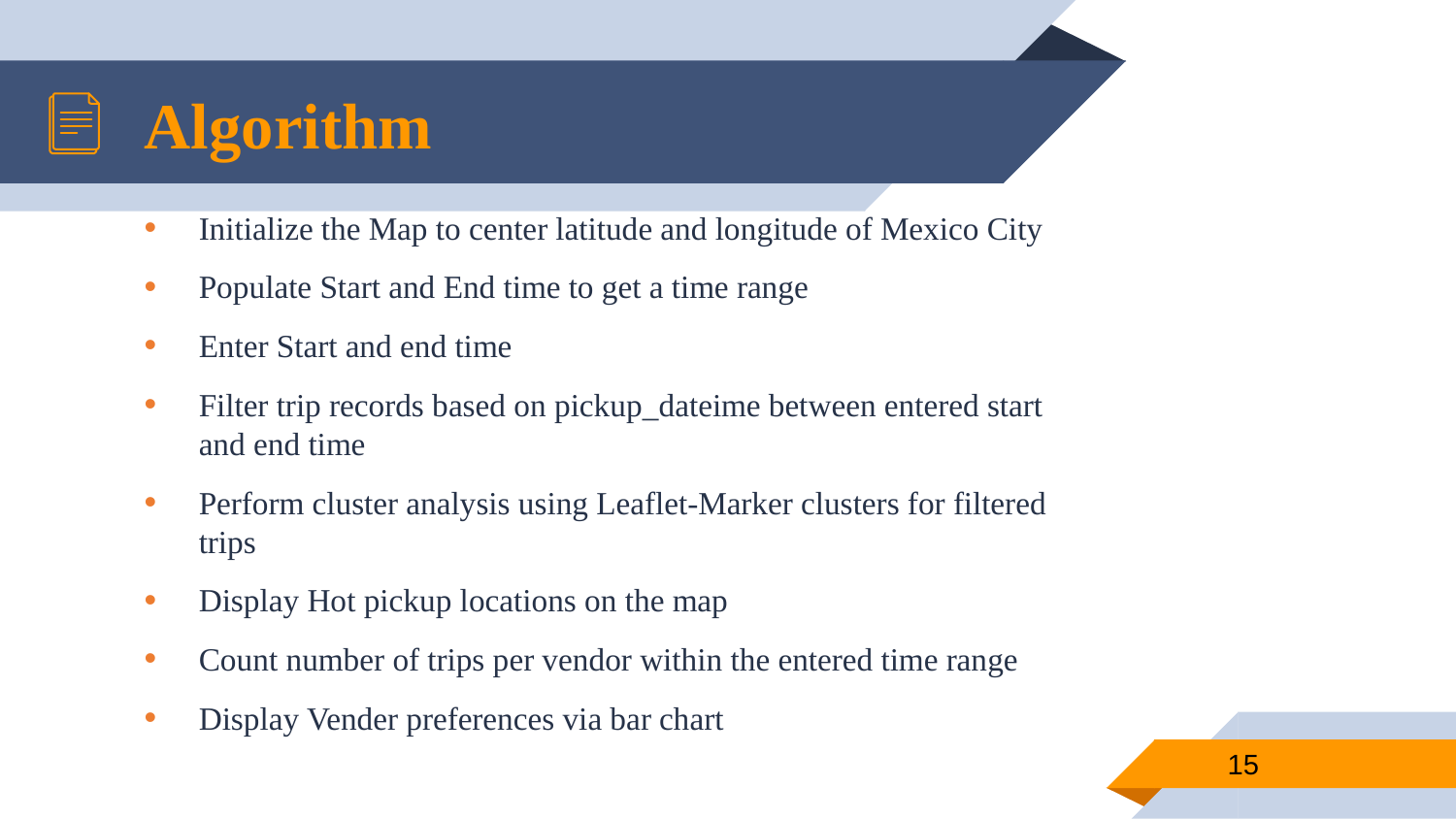

# Algorithm

Initialize the Map to center latitude and longitude of Mexico City
Populate Start and End time to get a time range
Enter Start and end time
Filter trip records based on pickup_dateime between entered start and end time
Perform cluster analysis using Leaflet-Marker clusters for filtered trips
Display Hot pickup locations on the map
Count number of trips per vendor within the entered time range
Display Vender preferences via bar chart

15